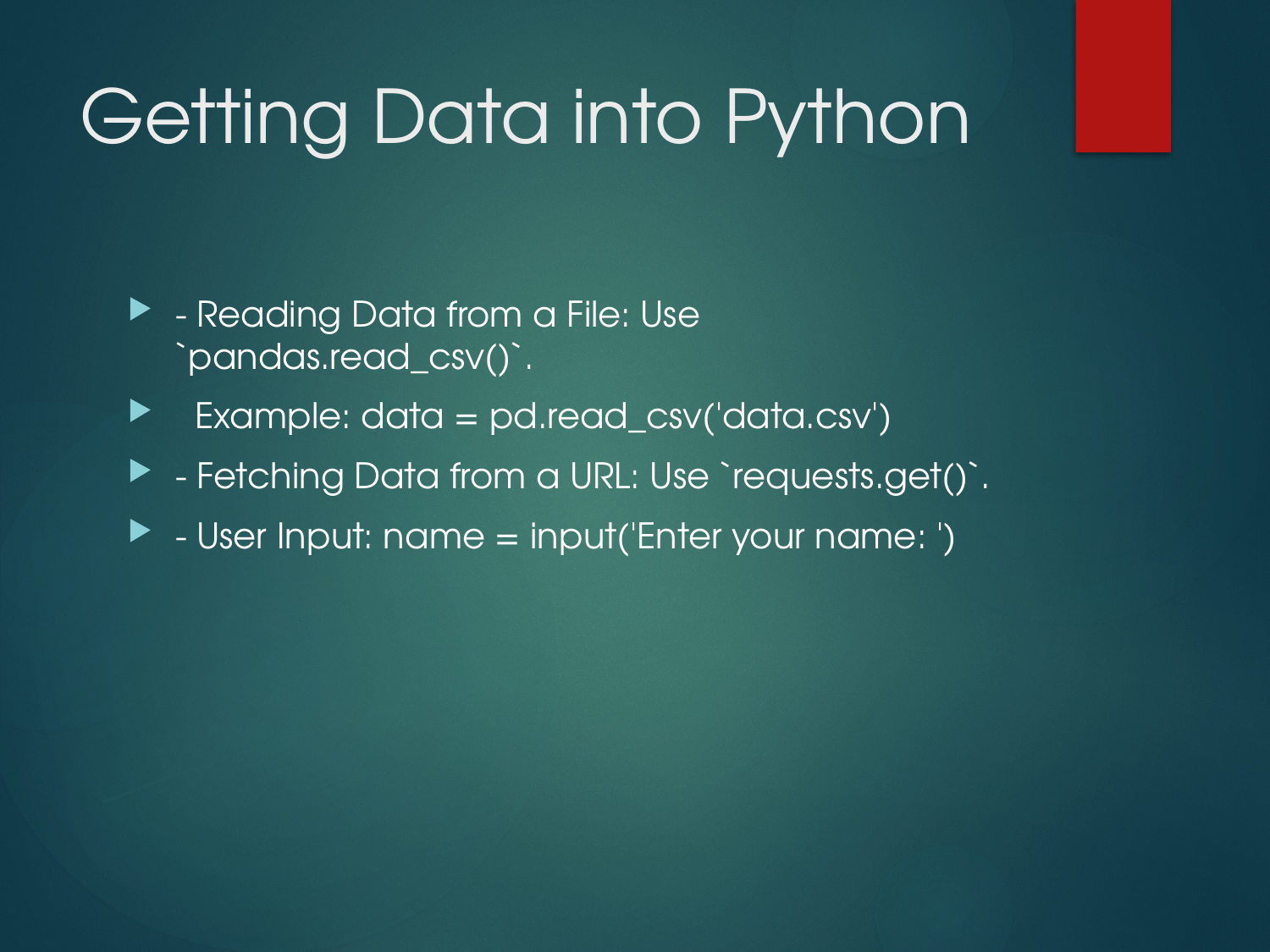

# Getting Data into Python
- Reading Data from a File: Use `pandas.read_csv()`.
  Example: data = pd.read_csv('data.csv')
- Fetching Data from a URL: Use `requests.get()`.
- User Input: name = input('Enter your name: ')